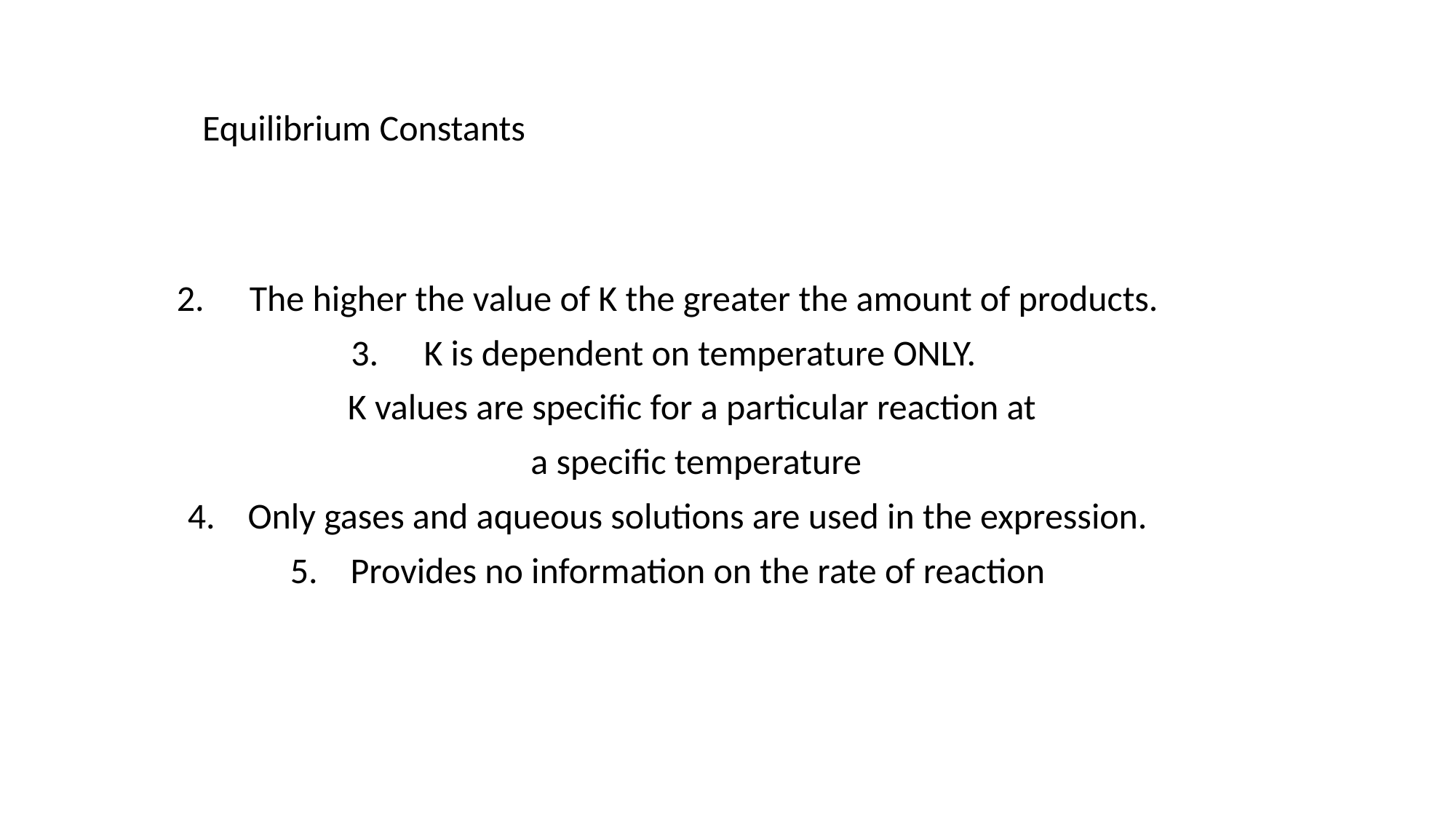

Equilibrium Constants
The higher the value of K the greater the amount of products.
K is dependent on temperature ONLY.
      K values are specific for a particular reaction at
       a specific temperature
4.    Only gases and aqueous solutions are used in the expression.
5.    Provides no information on the rate of reaction